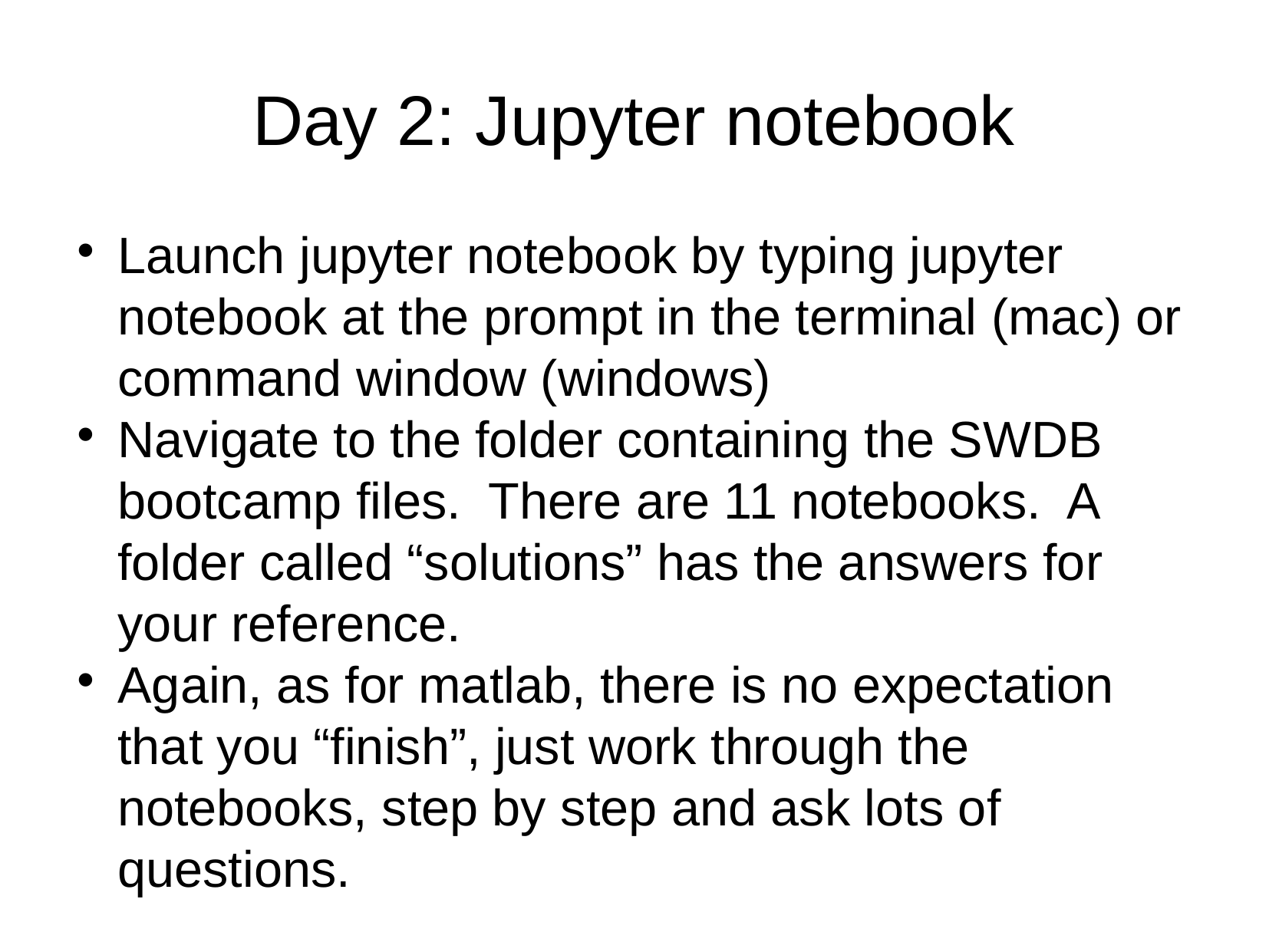

Day 2: Jupyter notebook
Launch jupyter notebook by typing jupyter notebook at the prompt in the terminal (mac) or command window (windows)
Navigate to the folder containing the SWDB bootcamp files.  There are 11 notebooks.  A folder called “solutions” has the answers for your reference.
Again, as for matlab, there is no expectation that you “finish”, just work through the notebooks, step by step and ask lots of questions.